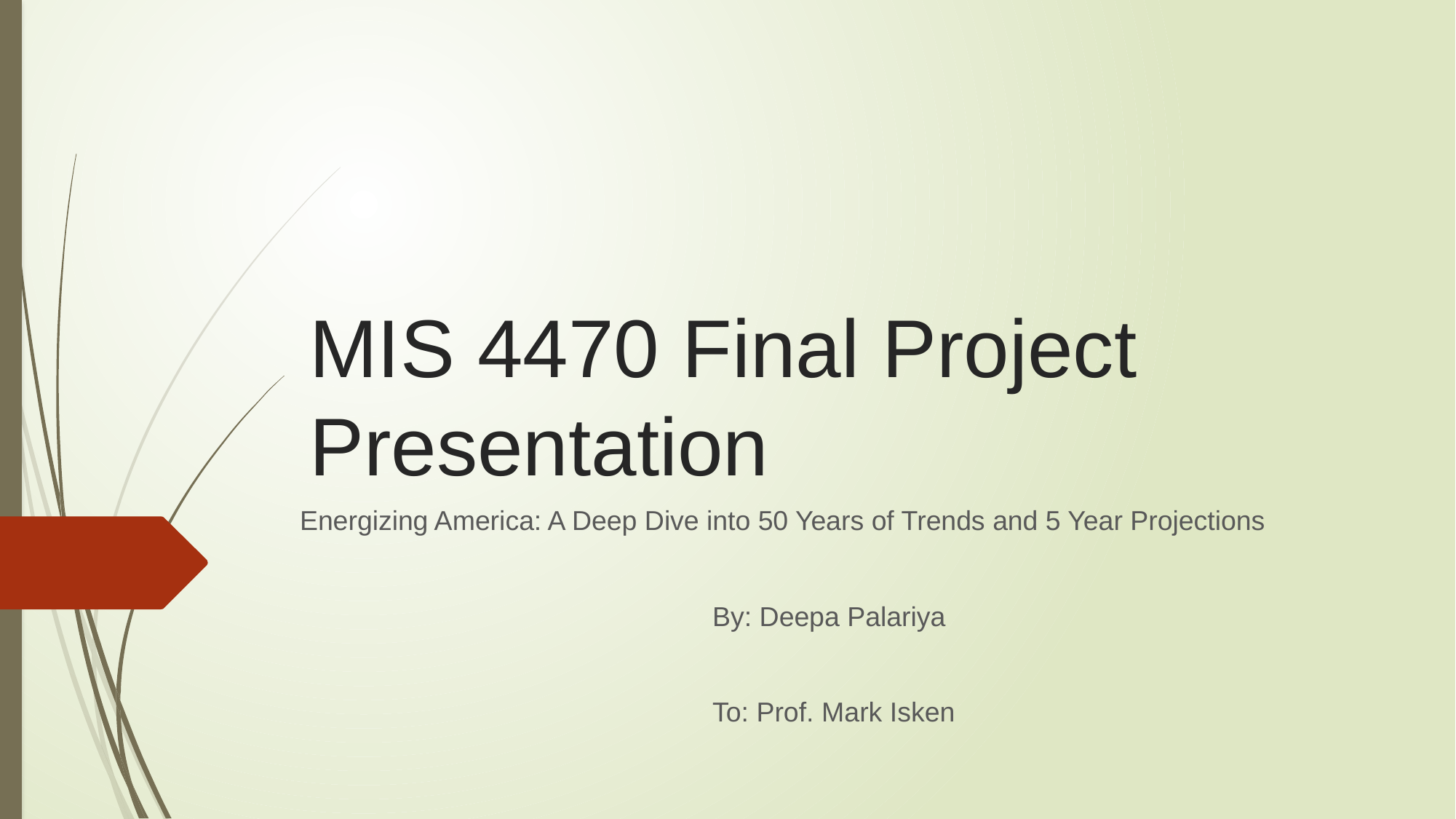

# MIS 4470 Final Project Presentation
Energizing America: A Deep Dive into 50 Years of Trends and 5 Year Projections

                                                      By: Deepa Palariya

                                                      To: Prof. Mark Isken